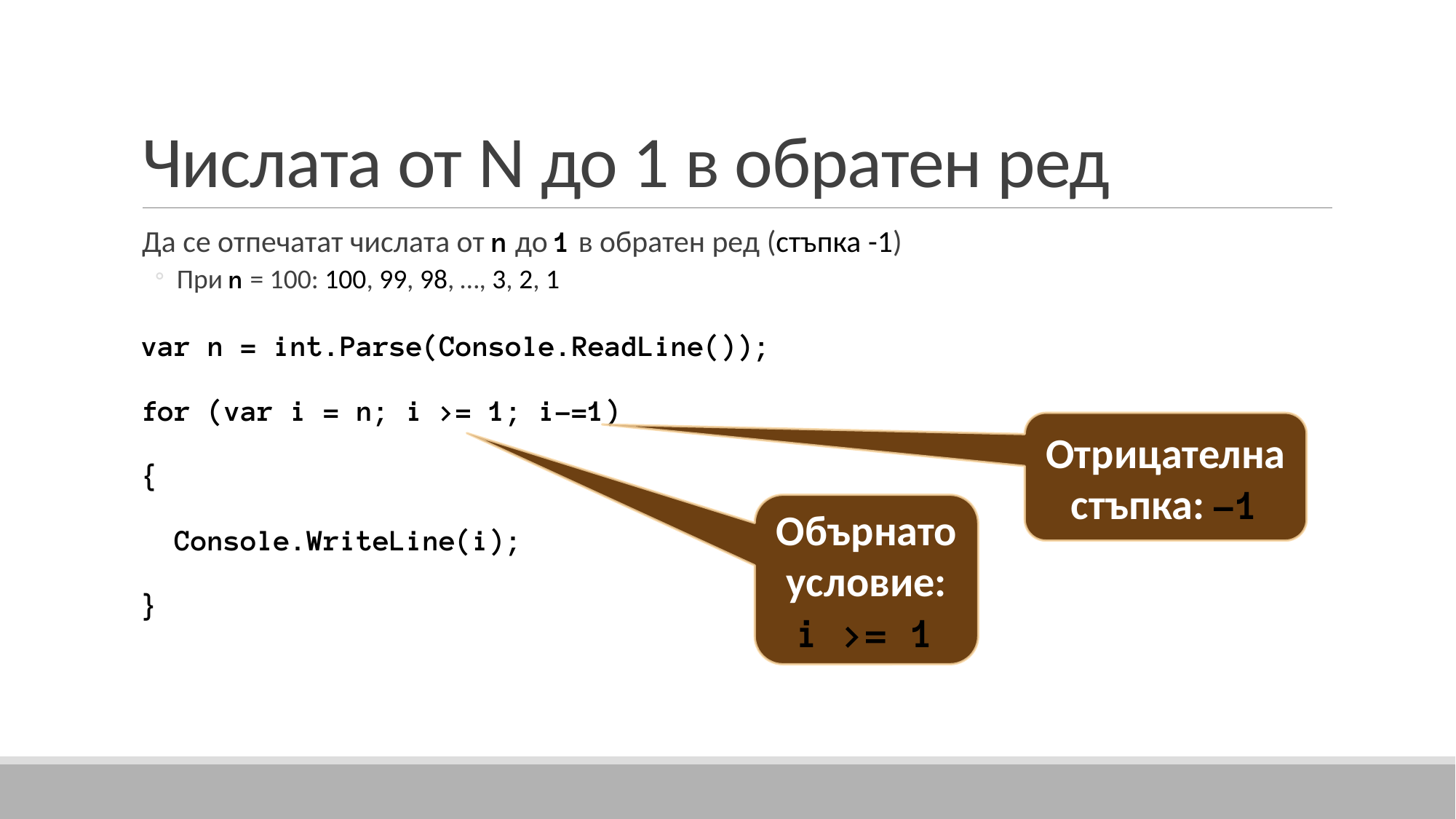

# Числата от N до 1 в обратен ред
Да се отпечатат числата от n до 1 в обратен ред (стъпка -1)
При n = 100: 100, 99, 98, …, 3, 2, 1
var n = int.Parse(Console.ReadLine());
for (var i = n; i >= 1; i-=1)
{
  Console.WriteLine(i);
}

Отрицателна стъпка: -1
Обърнато условие:
i >= 1